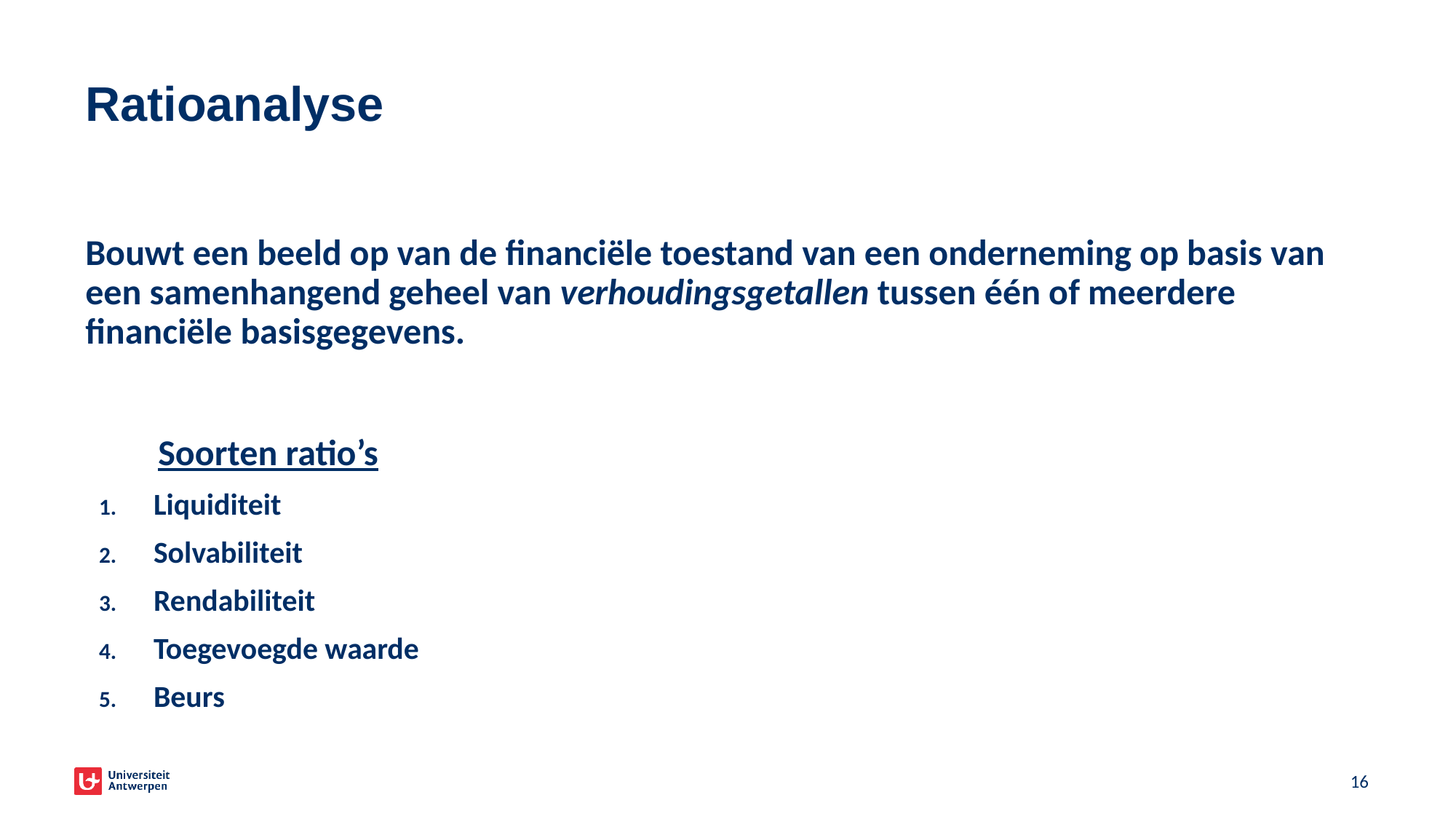

# Ratioanalyse
Bouwt een beeld op van de financiële toestand van een onderneming op basis van een samenhangend geheel van verhoudingsgetallen tussen één of meerdere financiële basisgegevens.

Soorten ratio’s
Liquiditeit
Solvabiliteit
Rendabiliteit
Toegevoegde waarde
Beurs

16